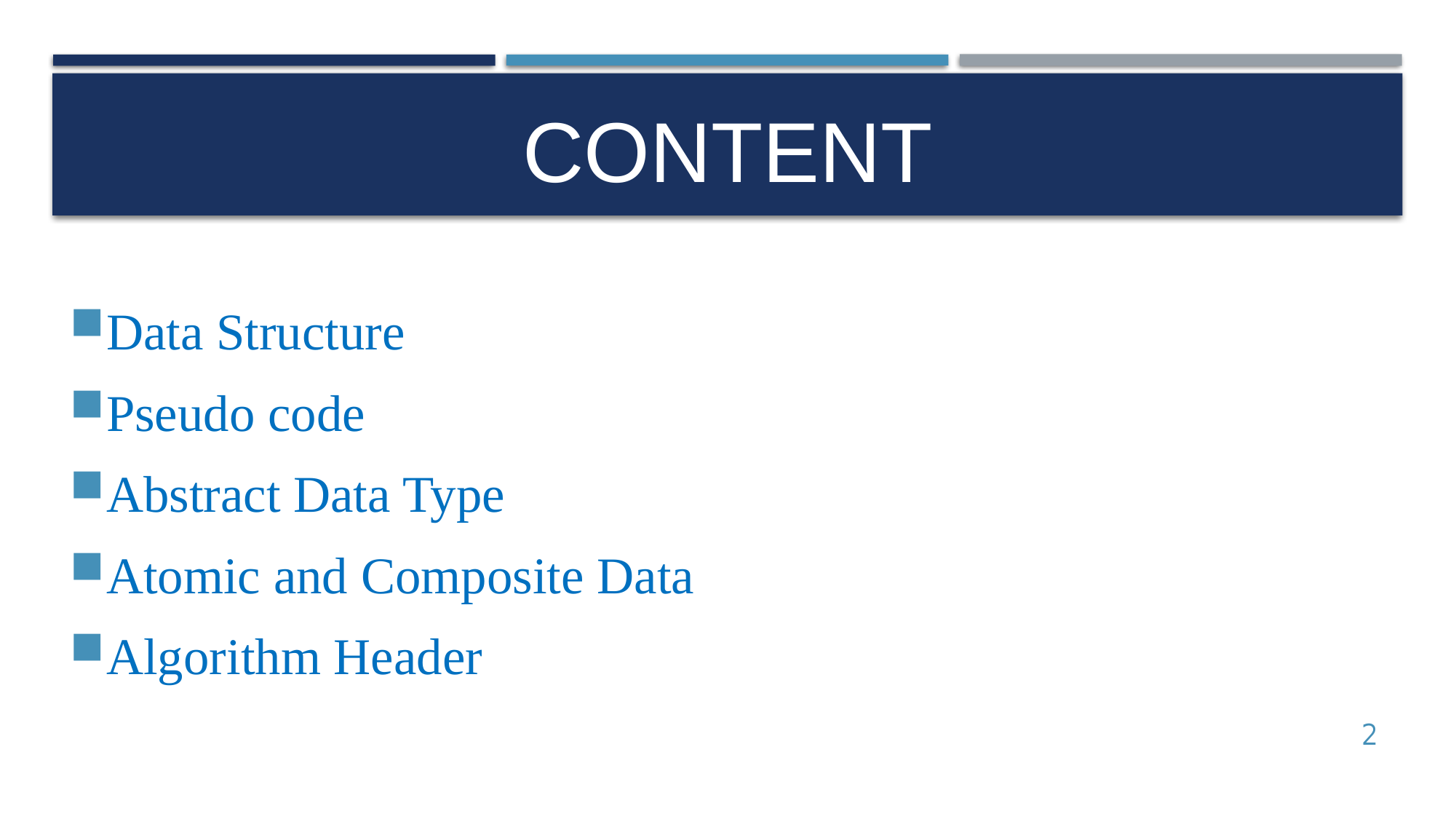

# Content
Data Structure
Pseudo code
Abstract Data Type
Atomic and Composite Data
Algorithm Header
2